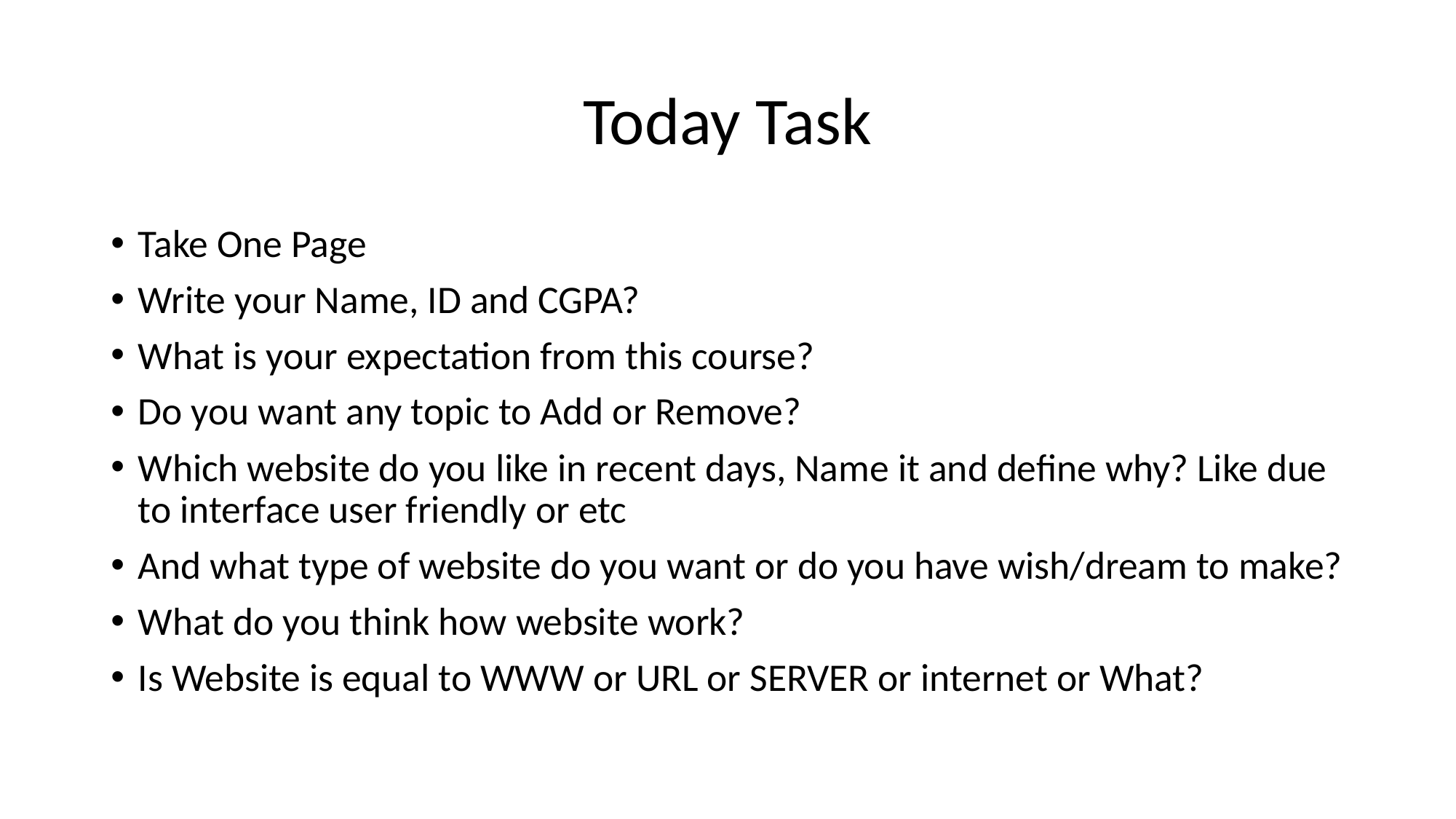

# Today Task
Take One Page
Write your Name, ID and CGPA?
What is your expectation from this course?
Do you want any topic to Add or Remove?
Which website do you like in recent days, Name it and define why? Like due to interface user friendly or etc
And what type of website do you want or do you have wish/dream to make?
What do you think how website work?
Is Website is equal to WWW or URL or SERVER or internet or What?